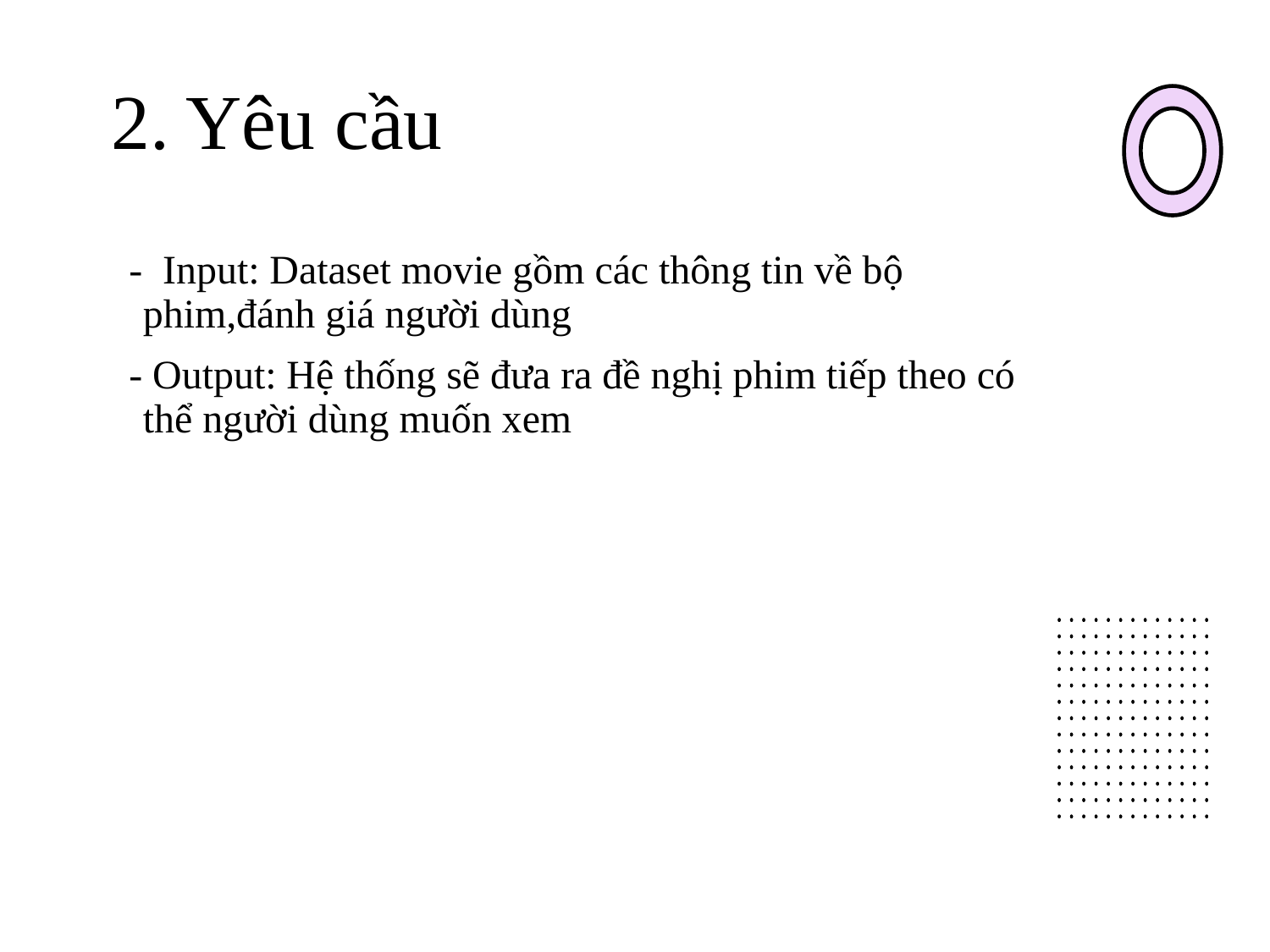

# 2. Yêu cầu

-  Input: Dataset movie gồm các thông tin về bộ phim,đánh giá người dùng
- Output: Hệ thống sẽ đưa ra đề nghị phim tiếp theo có thể người dùng muốn xem